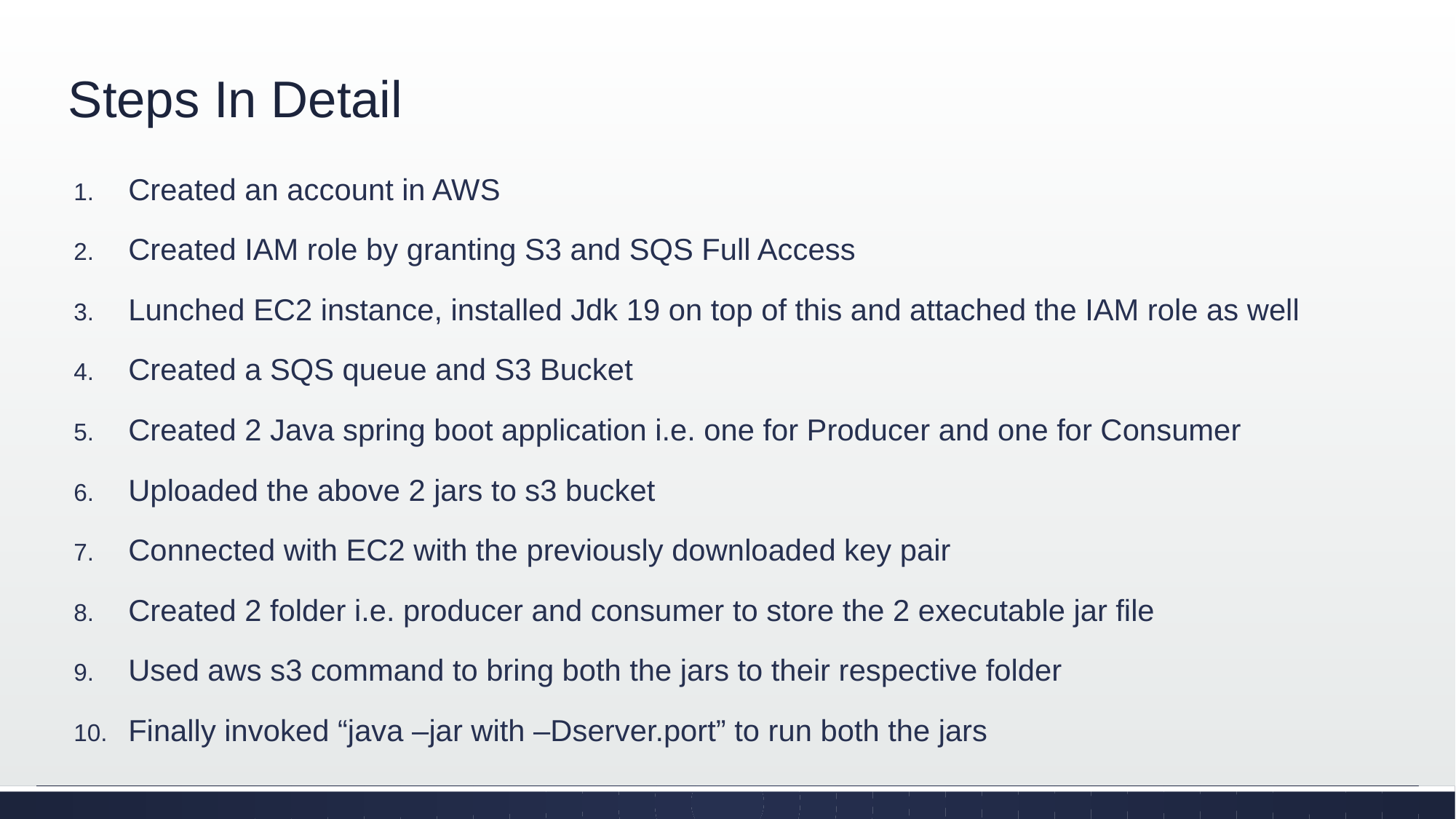

# Steps In Detail
Created an account in AWS
Created IAM role by granting S3 and SQS Full Access
Lunched EC2 instance, installed Jdk 19 on top of this and attached the IAM role as well
Created a SQS queue and S3 Bucket
Created 2 Java spring boot application i.e. one for Producer and one for Consumer
Uploaded the above 2 jars to s3 bucket
Connected with EC2 with the previously downloaded key pair
Created 2 folder i.e. producer and consumer to store the 2 executable jar file
Used aws s3 command to bring both the jars to their respective folder
Finally invoked “java –jar with –Dserver.port” to run both the jars